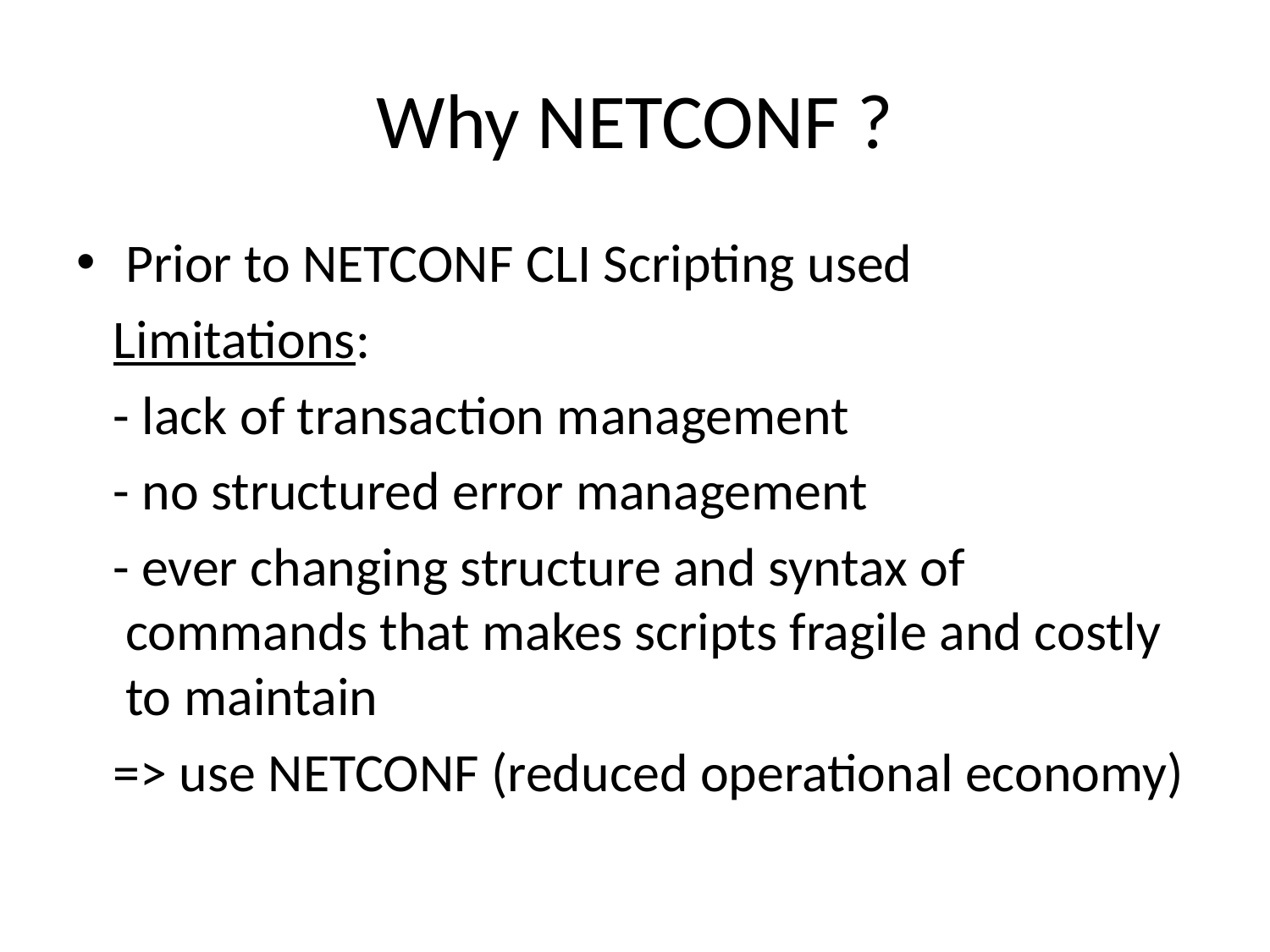

# Why NETCONF ?
Prior to NETCONF CLI Scripting used
   Limitations:
   - lack of transaction management
   - no structured error management
   - ever changing structure and syntax of commands that makes scripts fragile and costly to maintain
   => use NETCONF (reduced operational economy)